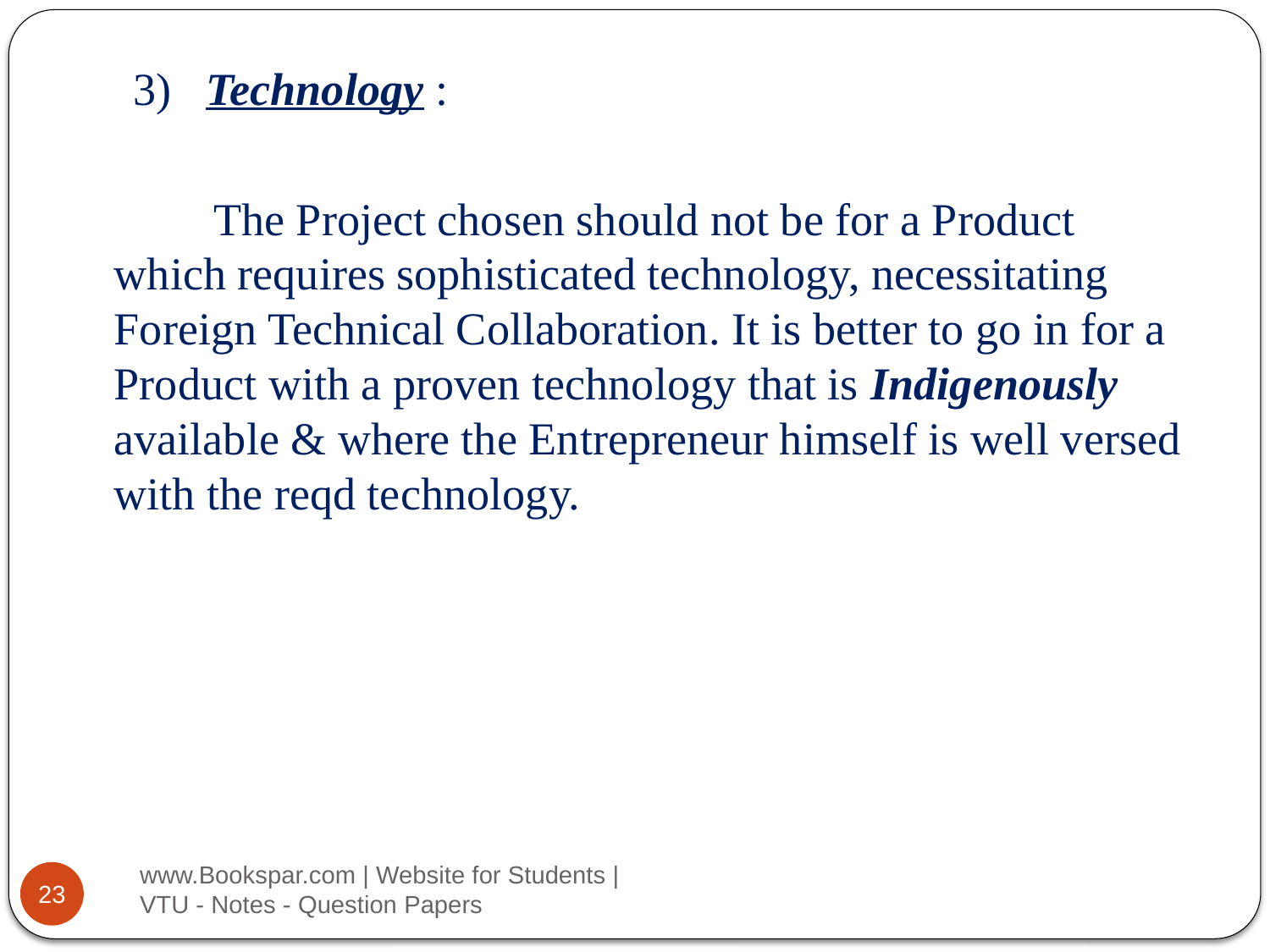

3)   Technology :

            The Project chosen should not be for a Product which requires sophisticated technology, necessitating Foreign Technical Collaboration. It is better to go in for a Product with a proven technology that is Indigenously available & where the Entrepreneur himself is well versed with the reqd technology.
www.Bookspar.com | Website for Students | VTU - Notes - Question Papers
23